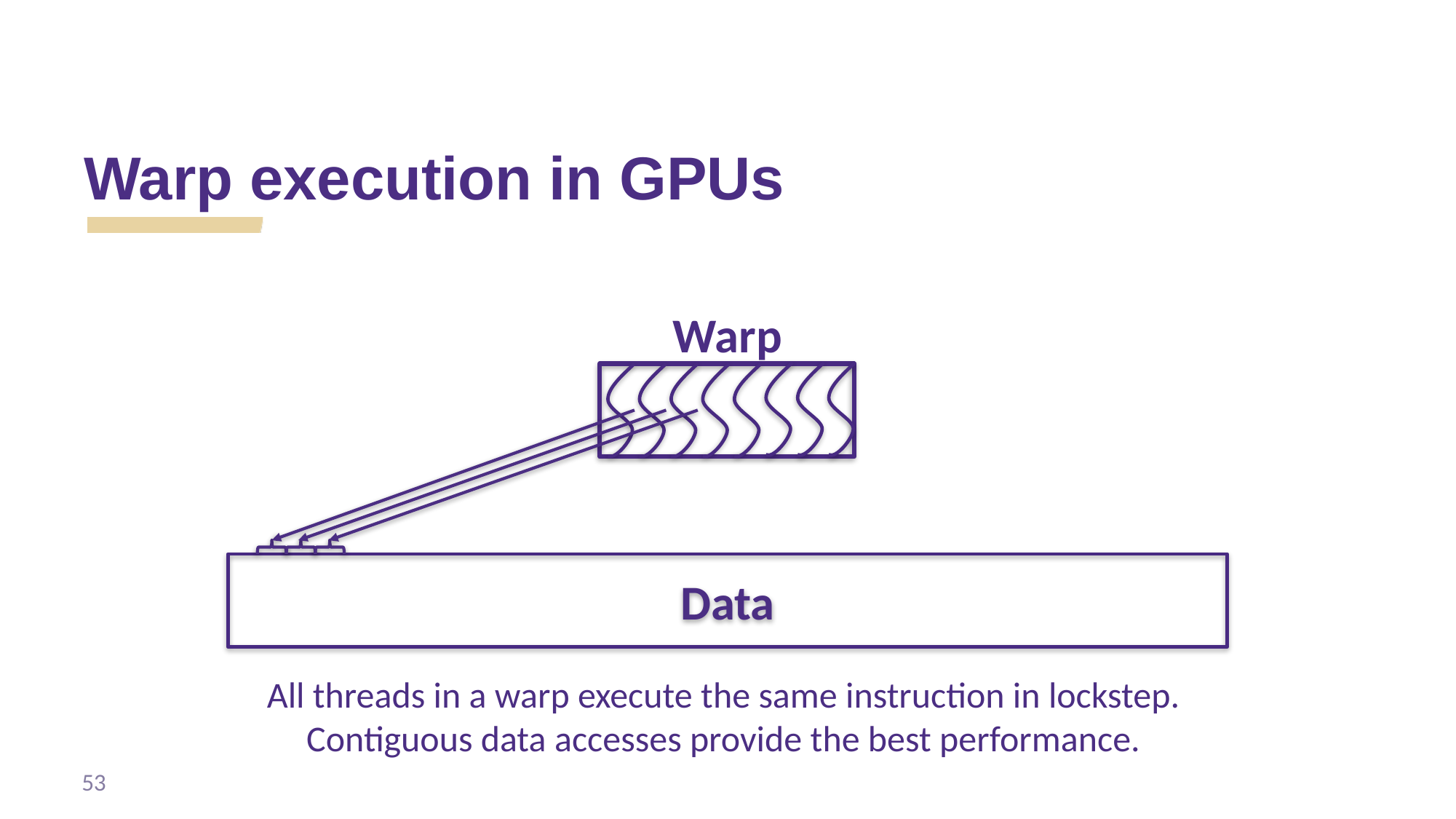

# Warp execution in GPUs
Warp

Data
All threads in a warp execute the same instruction in lockstep.
Contiguous data accesses provide the best performance.
53